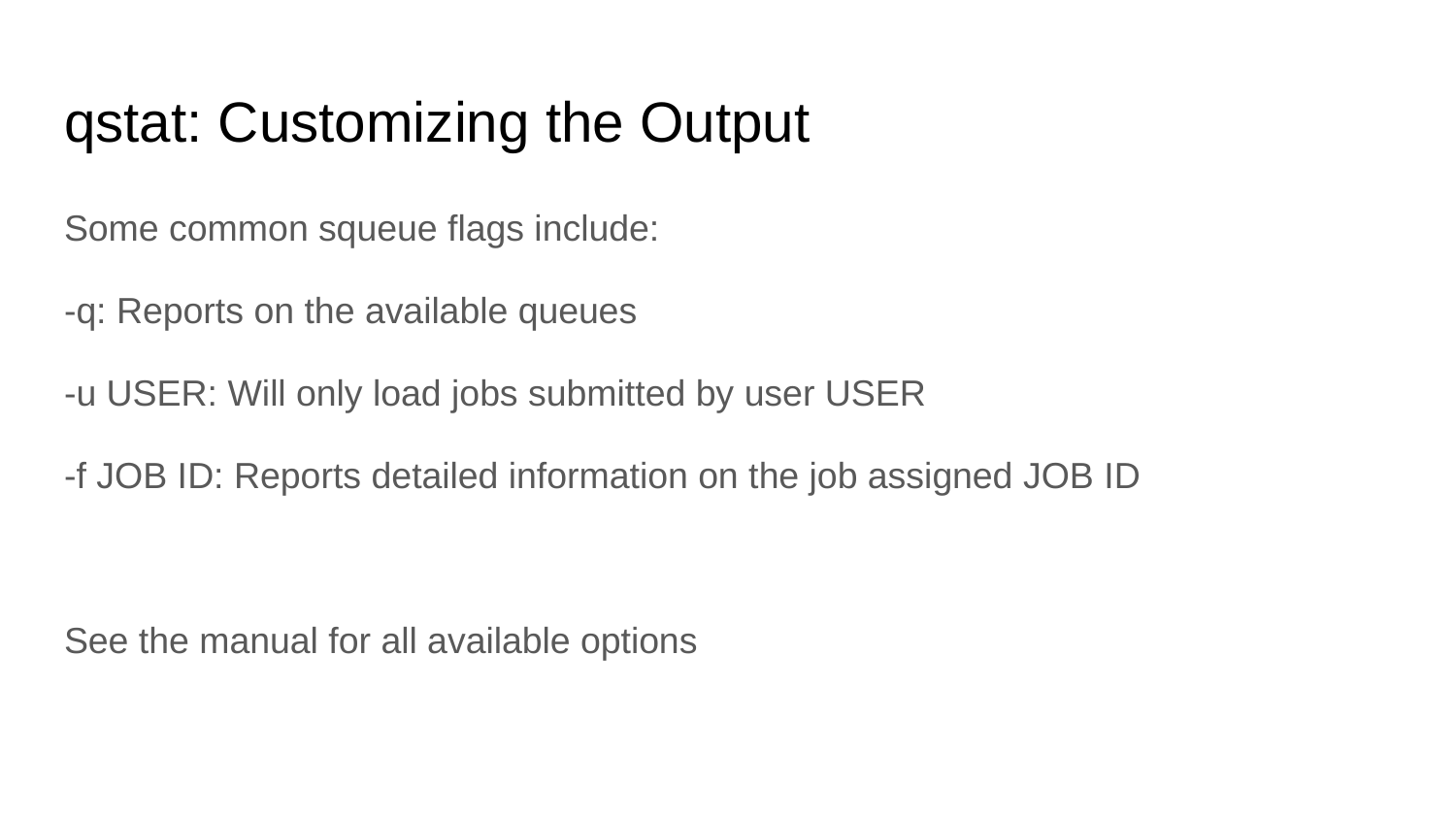

# qstat: Customizing the Output
Some common squeue flags include:
-q: Reports on the available queues
-u USER: Will only load jobs submitted by user USER
-f JOB ID: Reports detailed information on the job assigned JOB ID

See the manual for all available options